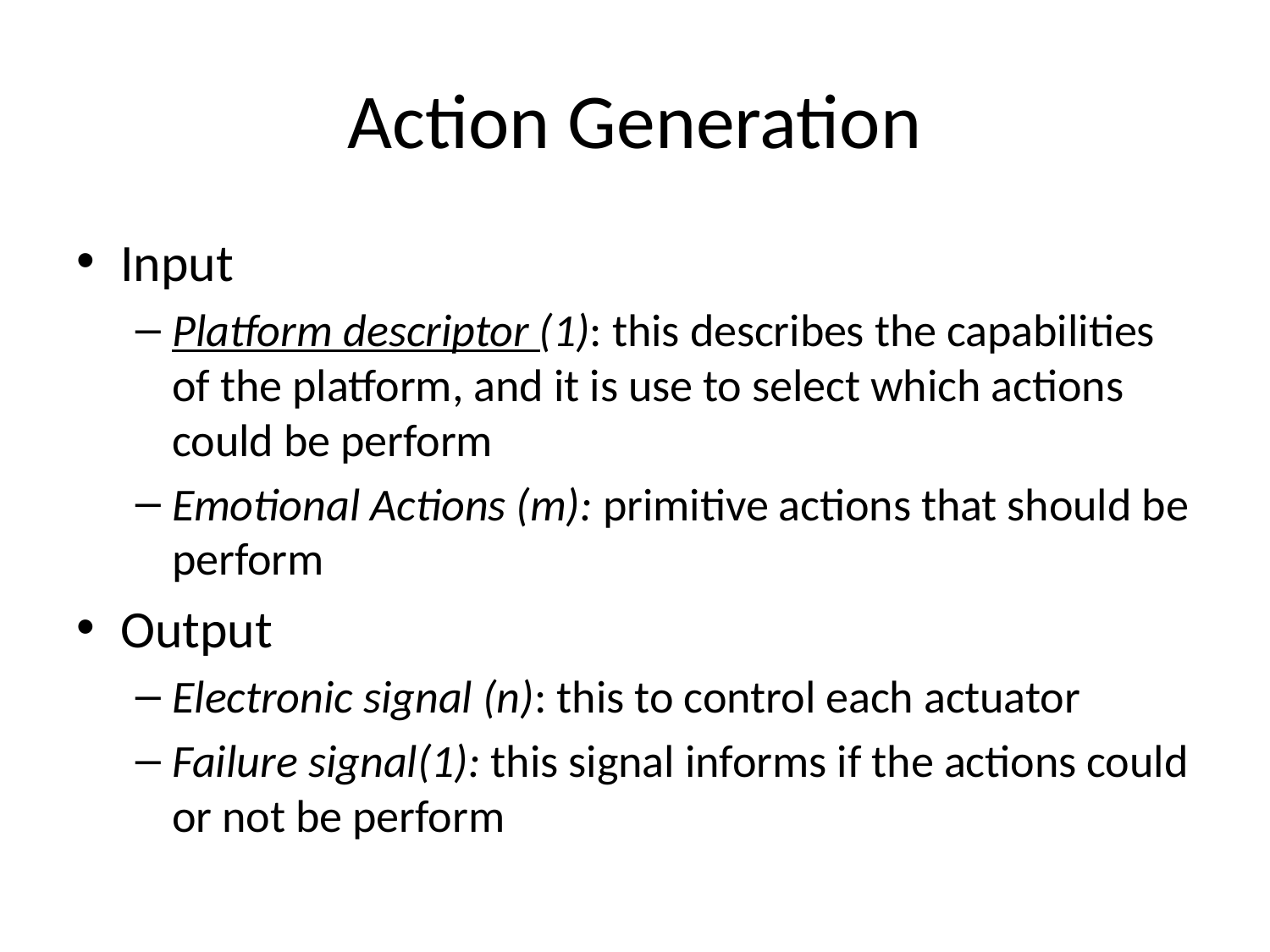

# Action Generation
Input
Platform descriptor (1): this describes the capabilities of the platform, and it is use to select which actions could be perform
Emotional Actions (m): primitive actions that should be perform
Output
Electronic signal (n): this to control each actuator
Failure signal(1): this signal informs if the actions could or not be perform